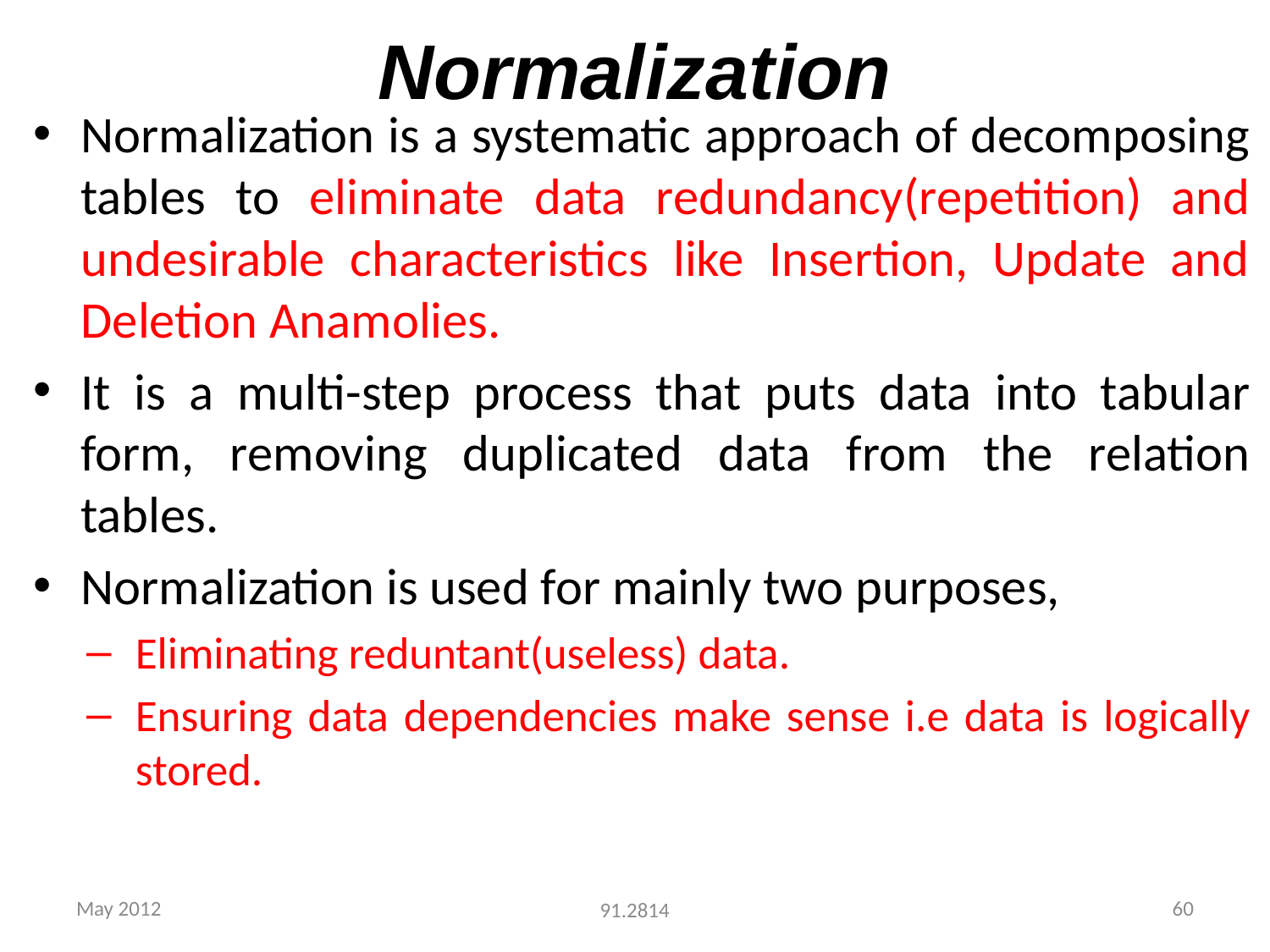

# Normalization
Normalization is a systematic approach of decomposing tables to eliminate data redundancy(repetition) and undesirable characteristics like Insertion, Update and Deletion Anamolies.
It is a multi-step process that puts data into tabular form, removing duplicated data from the relation tables.
Normalization is used for mainly two purposes,
Eliminating reduntant(useless) data.
Ensuring data dependencies make sense i.e data is logically stored.

May 2012
60
91.2814